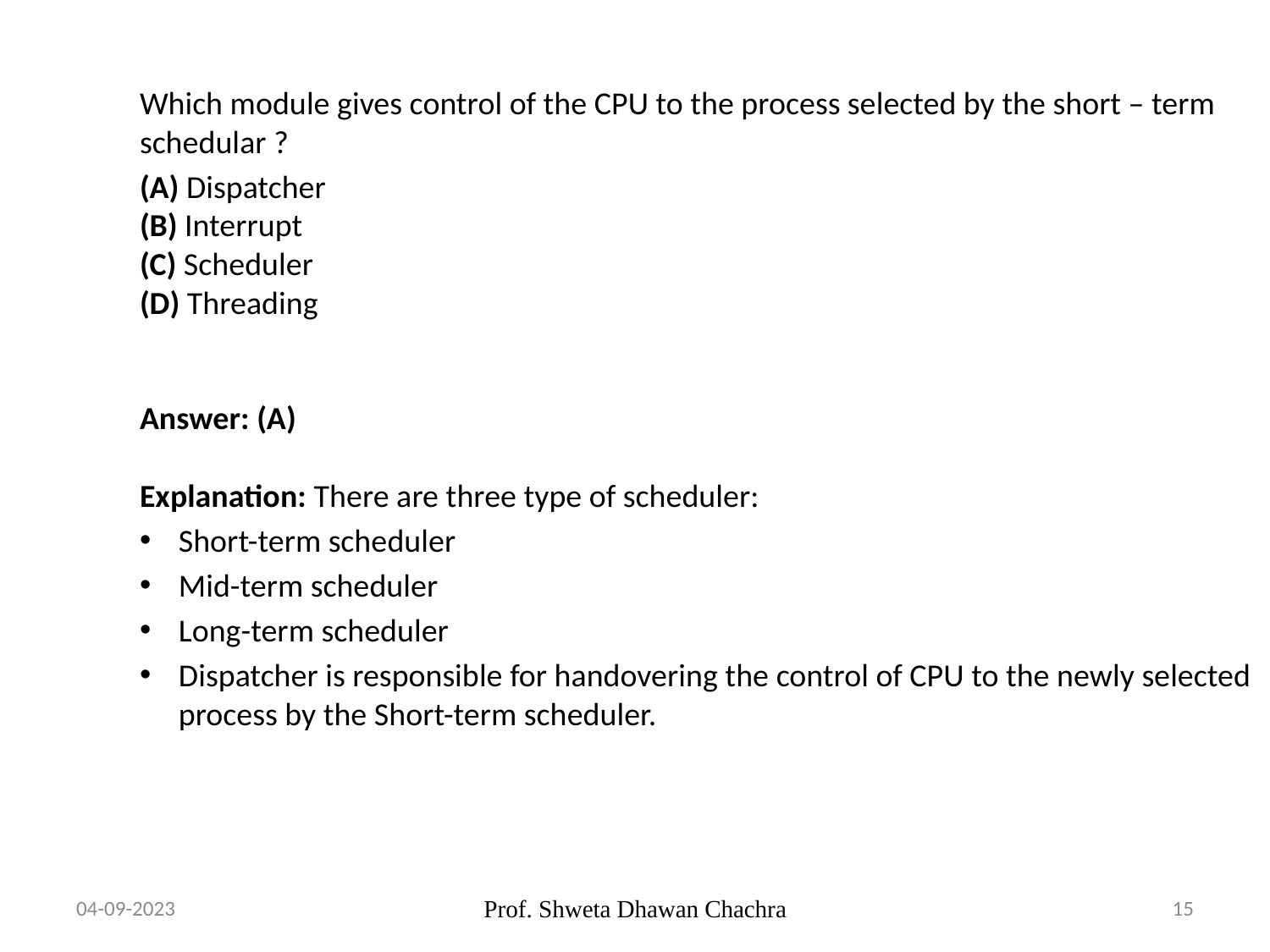

Which module gives control of the CPU to the process selected by the short – term schedular ?
(A) Dispatcher
(B) Interrupt
(C) Scheduler
(D) Threading
Answer: (A)
Explanation: There are three type of scheduler:
Short-term scheduler
Mid-term scheduler
Long-term scheduler
Dispatcher is responsible for handovering the control of CPU to the newly selected process by the Short-term scheduler.

04-09-2023
Prof. Shweta Dhawan Chachra
15